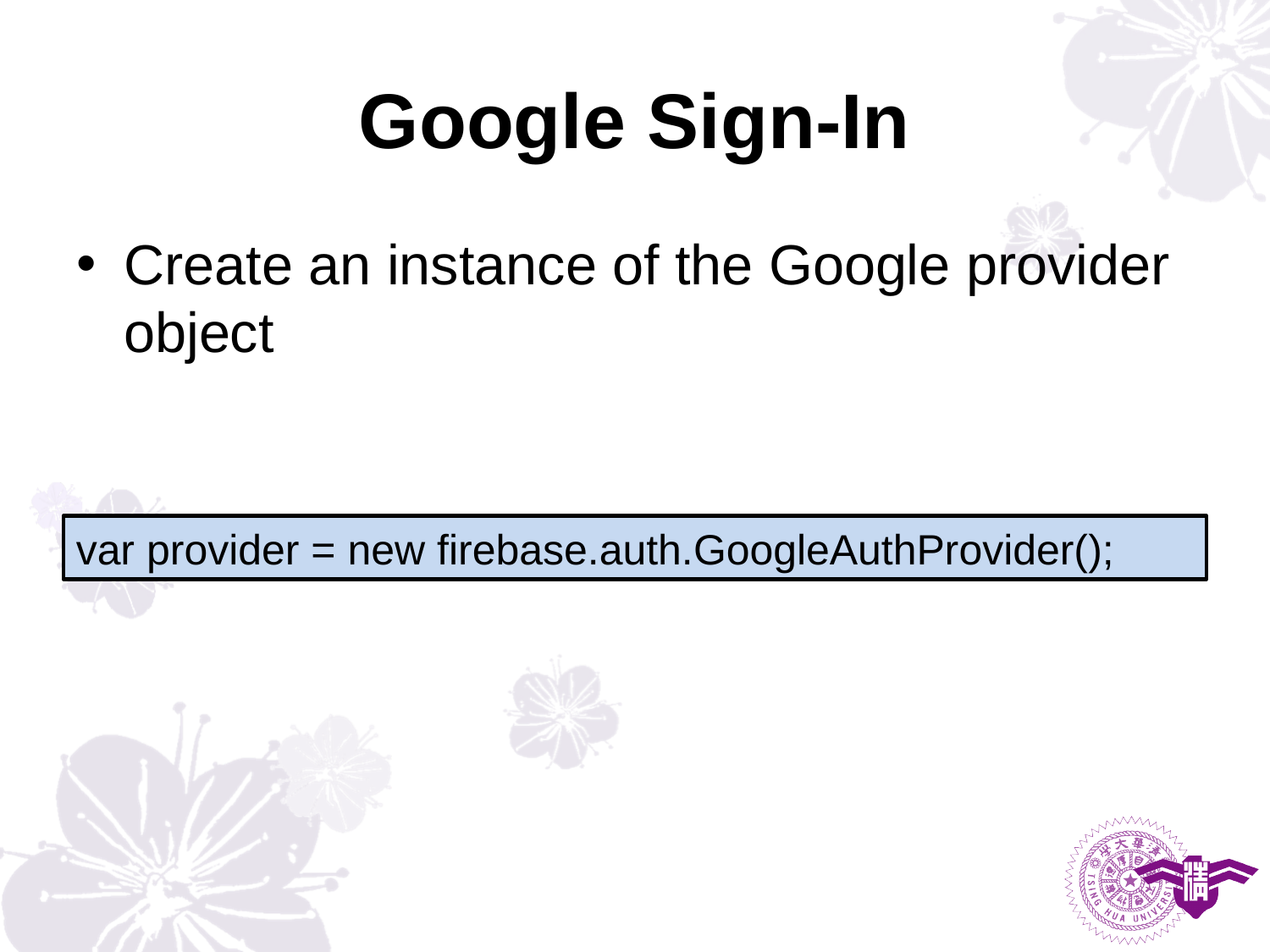

# Google Sign-In
Create an instance of the Google provider object
var provider = new firebase.auth.GoogleAuthProvider();